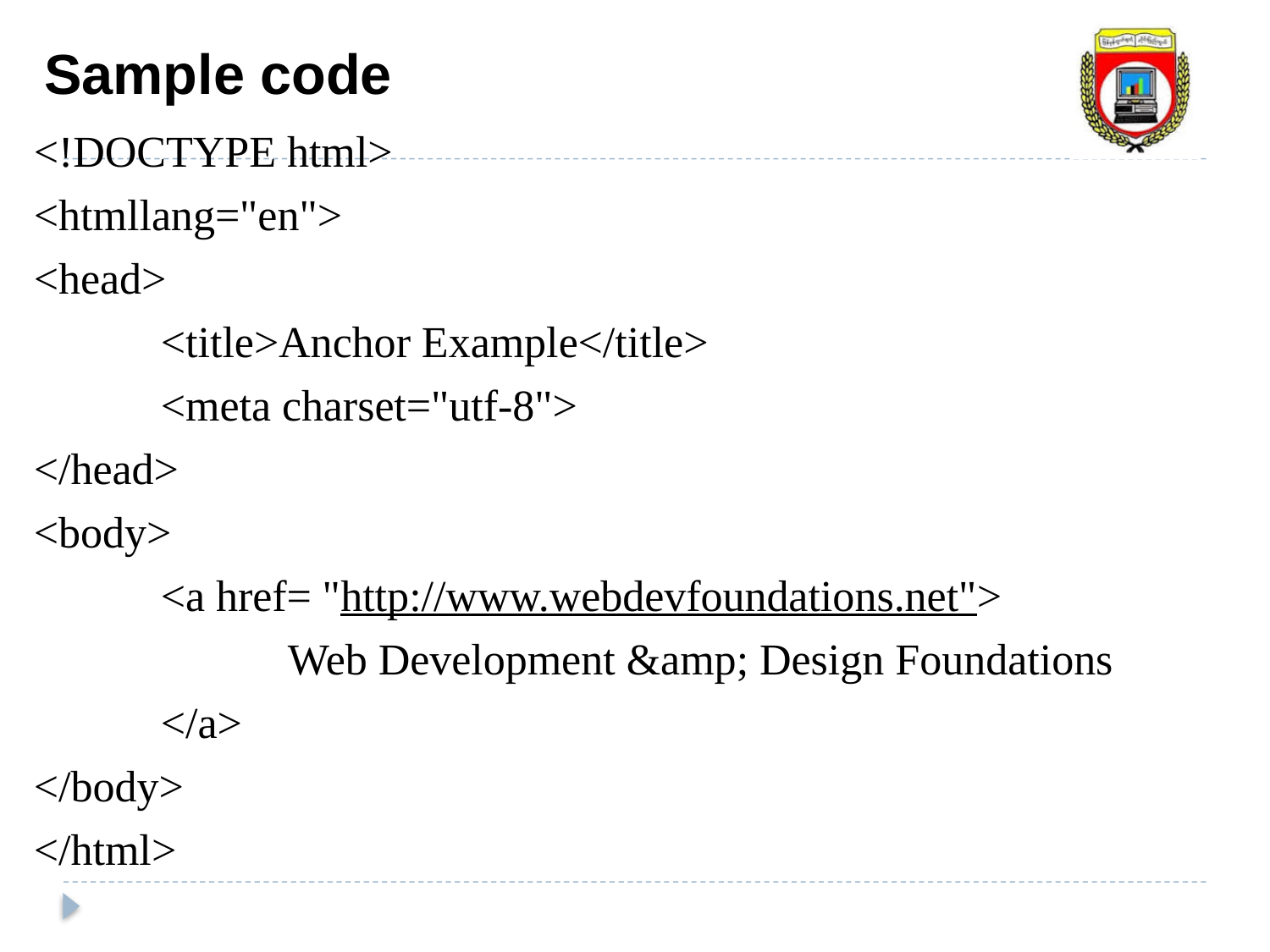

Sample code
<!DOCTYPE html>
<htmllang="en">
<head>
	<title>Anchor Example</title>
	<meta charset="utf-8">
</head>
<body>
	<a href= "http://www.webdevfoundations.net">
		Web Development &amp; Design Foundations
	</a>
</body>
</html>